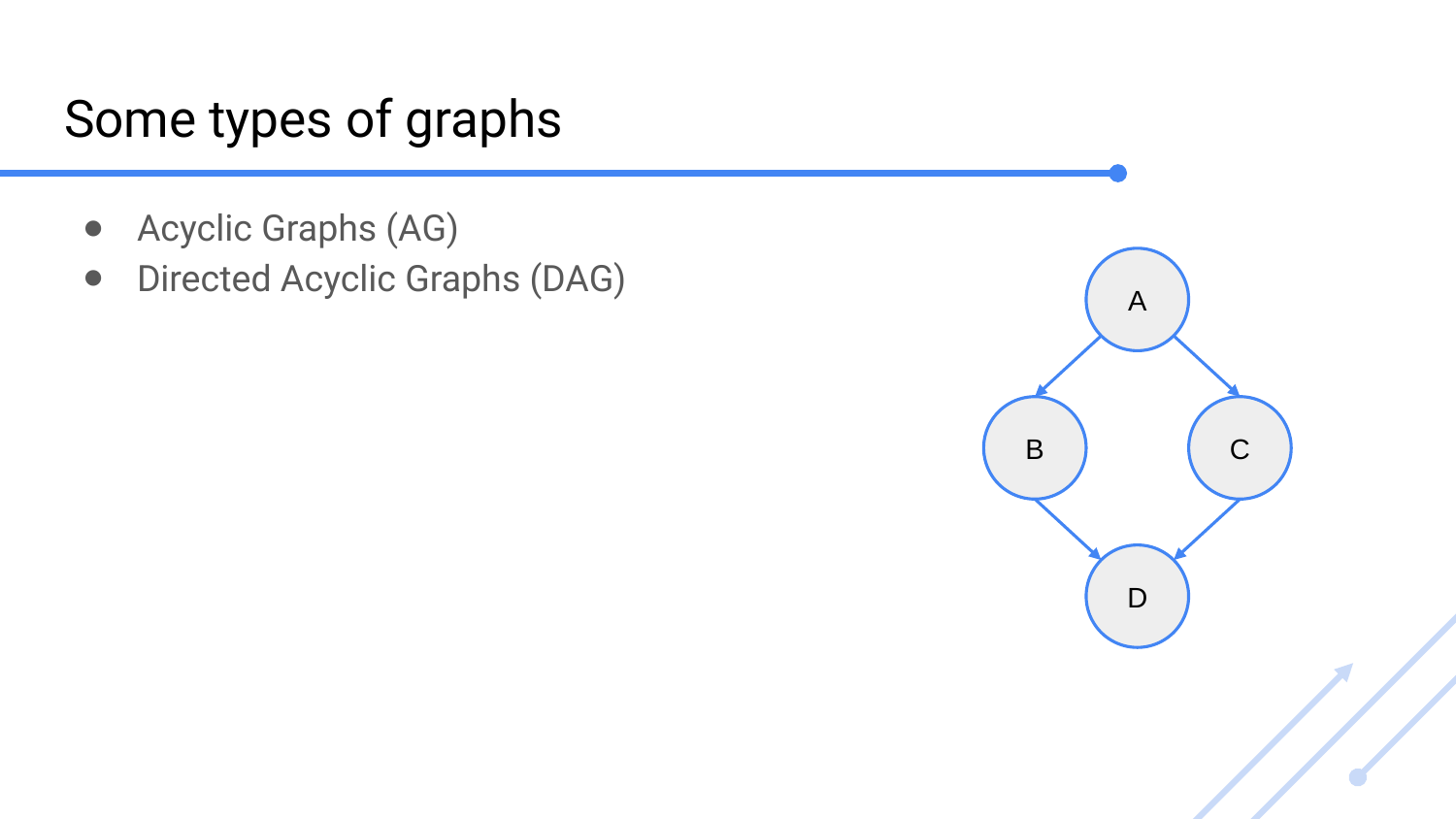

# Some types of graphs
Acyclic Graphs (AG)
Directed Acyclic Graphs (DAG)
A
B
C
D